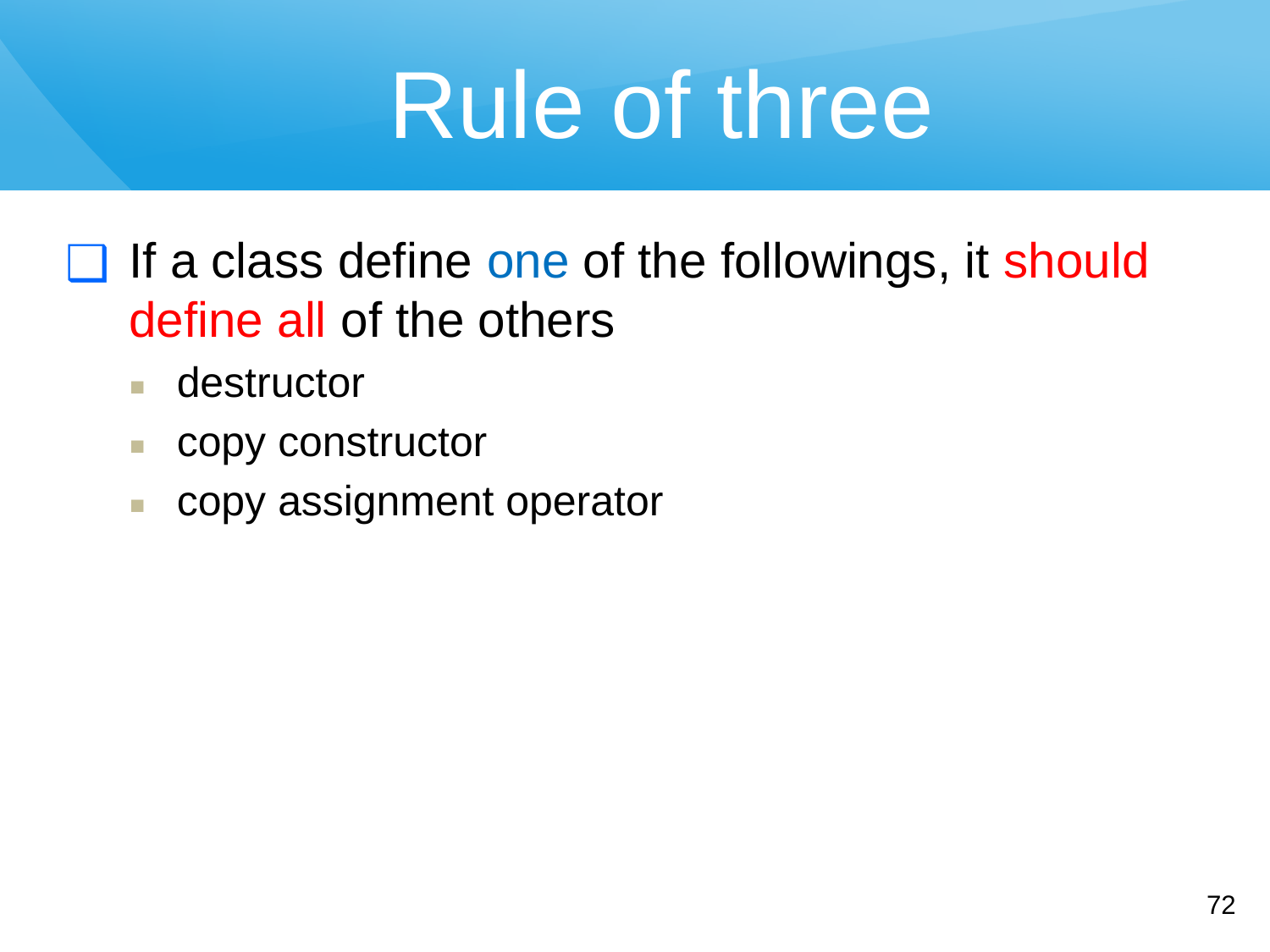

# Rule of three
If a class define one of the followings, it should define all of the others
destructor
copy constructor
copy assignment operator
72